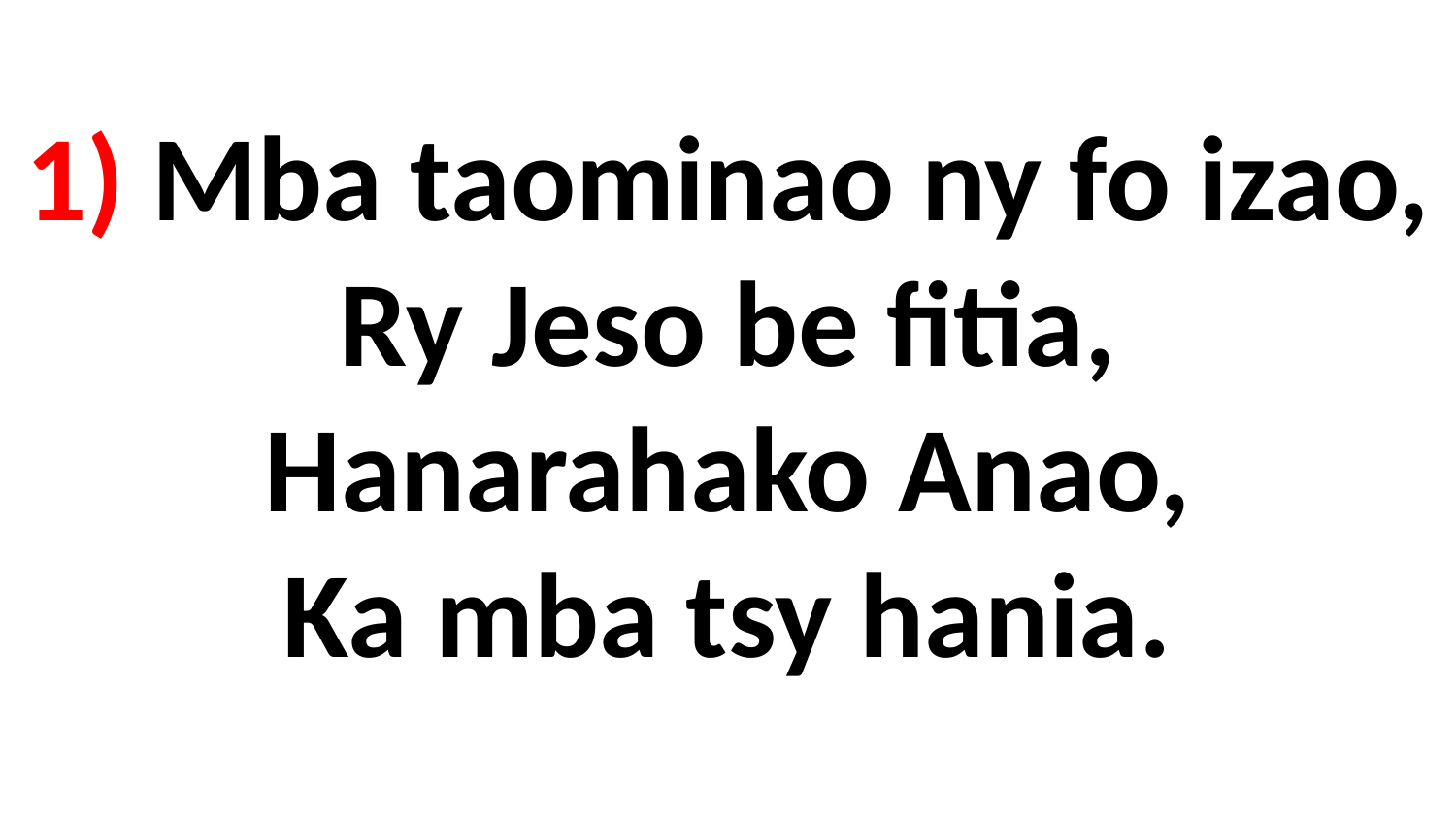

# 1) Mba taominao ny fo izao, Ry Jeso be fitia, Hanarahako Anao, Ka mba tsy hania.